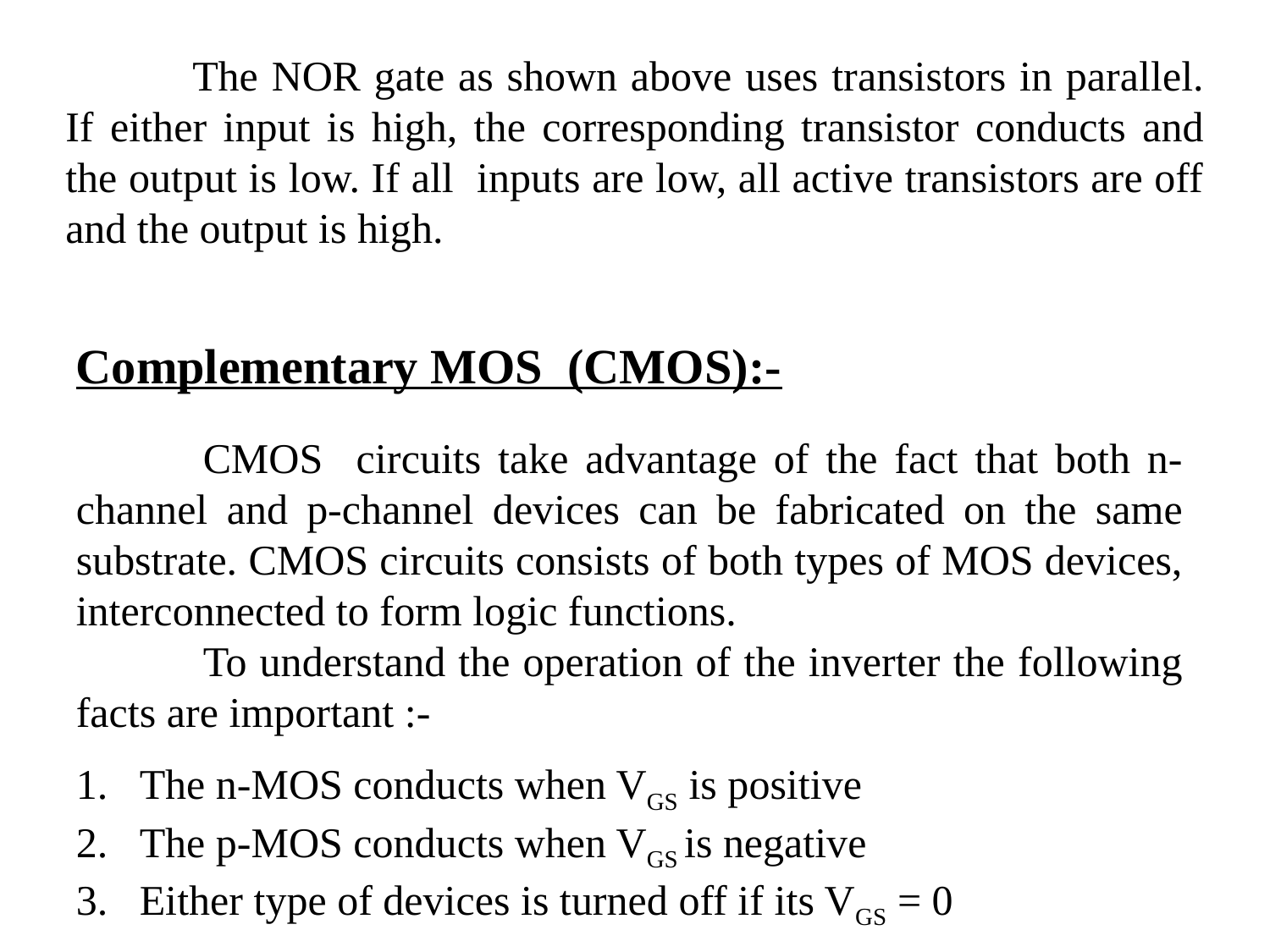

The NOR gate as shown above uses transistors in parallel. If either input is high, the corresponding transistor conducts and the output is low. If all  inputs are low, all active transistors are off and the output is high.
Complementary MOS  (CMOS):-

	CMOS  circuits take advantage of the fact that both n-channel and p-channel devices can be fabricated on the same substrate. CMOS circuits consists of both types of MOS devices, interconnected to form logic functions.
	To understand the operation of the inverter the following facts are important :-

The n-MOS conducts when VGS is positive
The p-MOS conducts when VGS is negative
Either type of devices is turned off if its VGS = 0